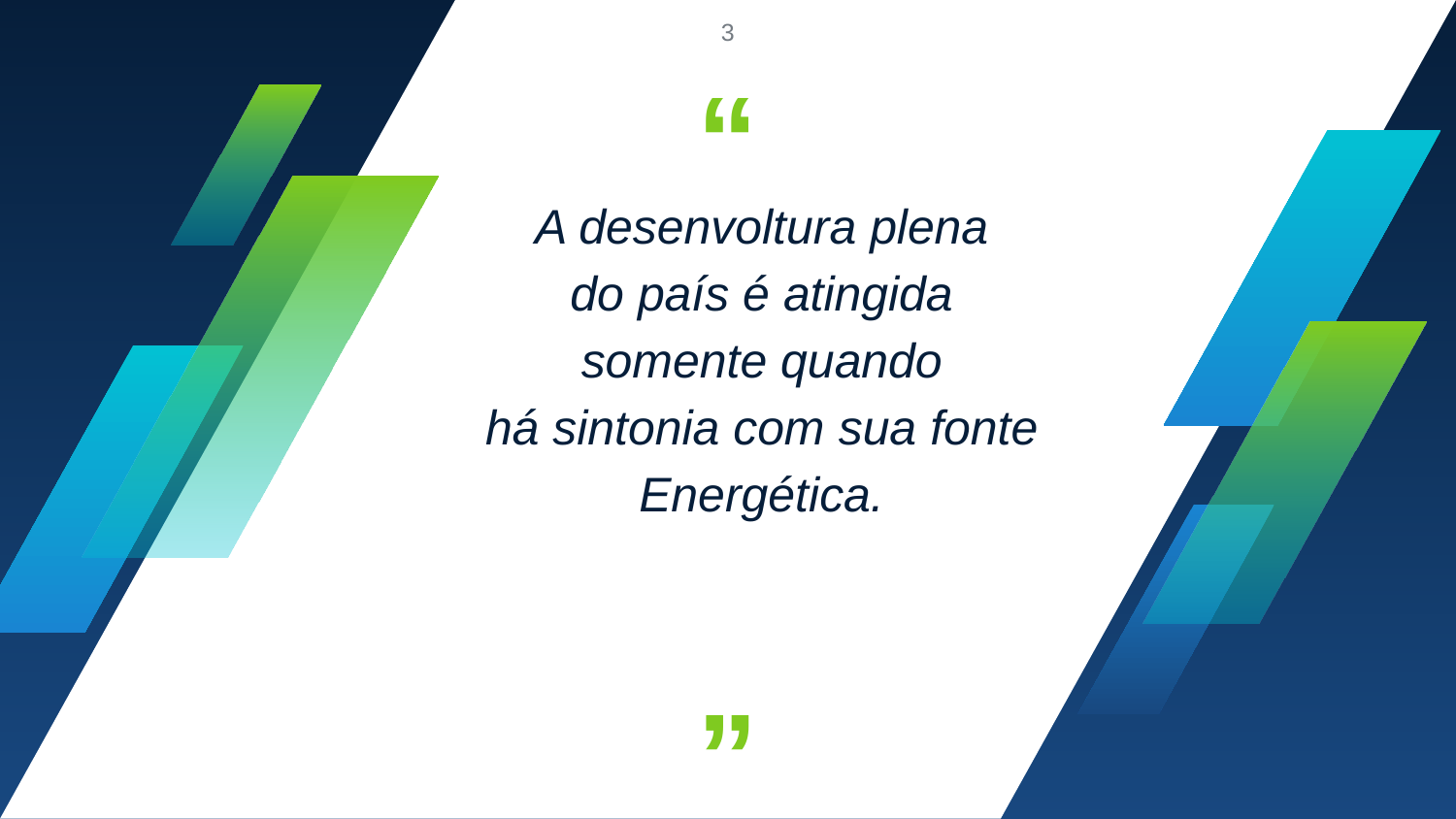

3
A desenvoltura plena do país é atingida somente quando há sintonia com sua fonte Energética.